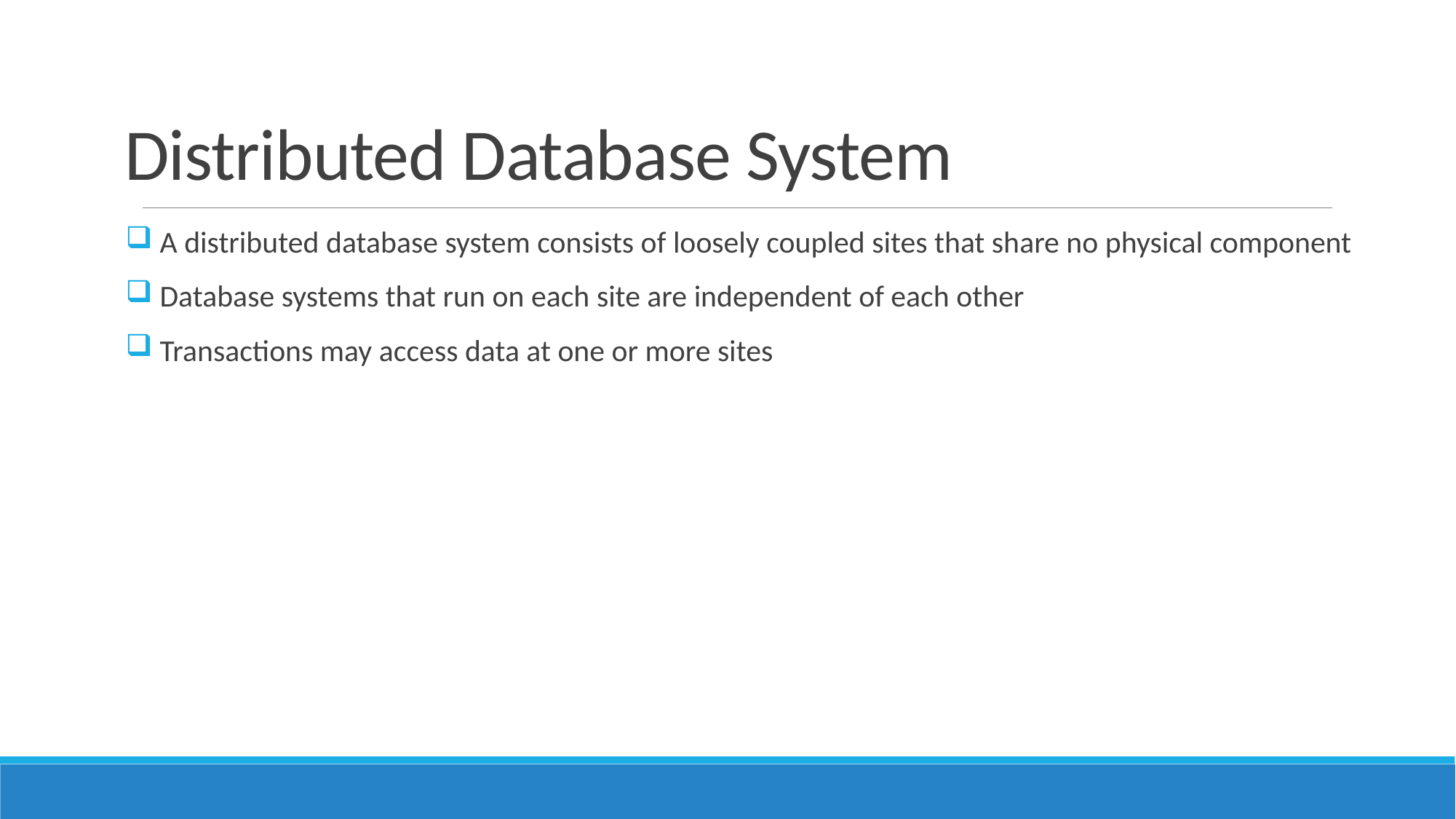

# Distributed Database System
 A distributed database system consists of loosely coupled sites that share no physical component
 Database systems that run on each site are independent of each other
 Transactions may access data at one or more sites